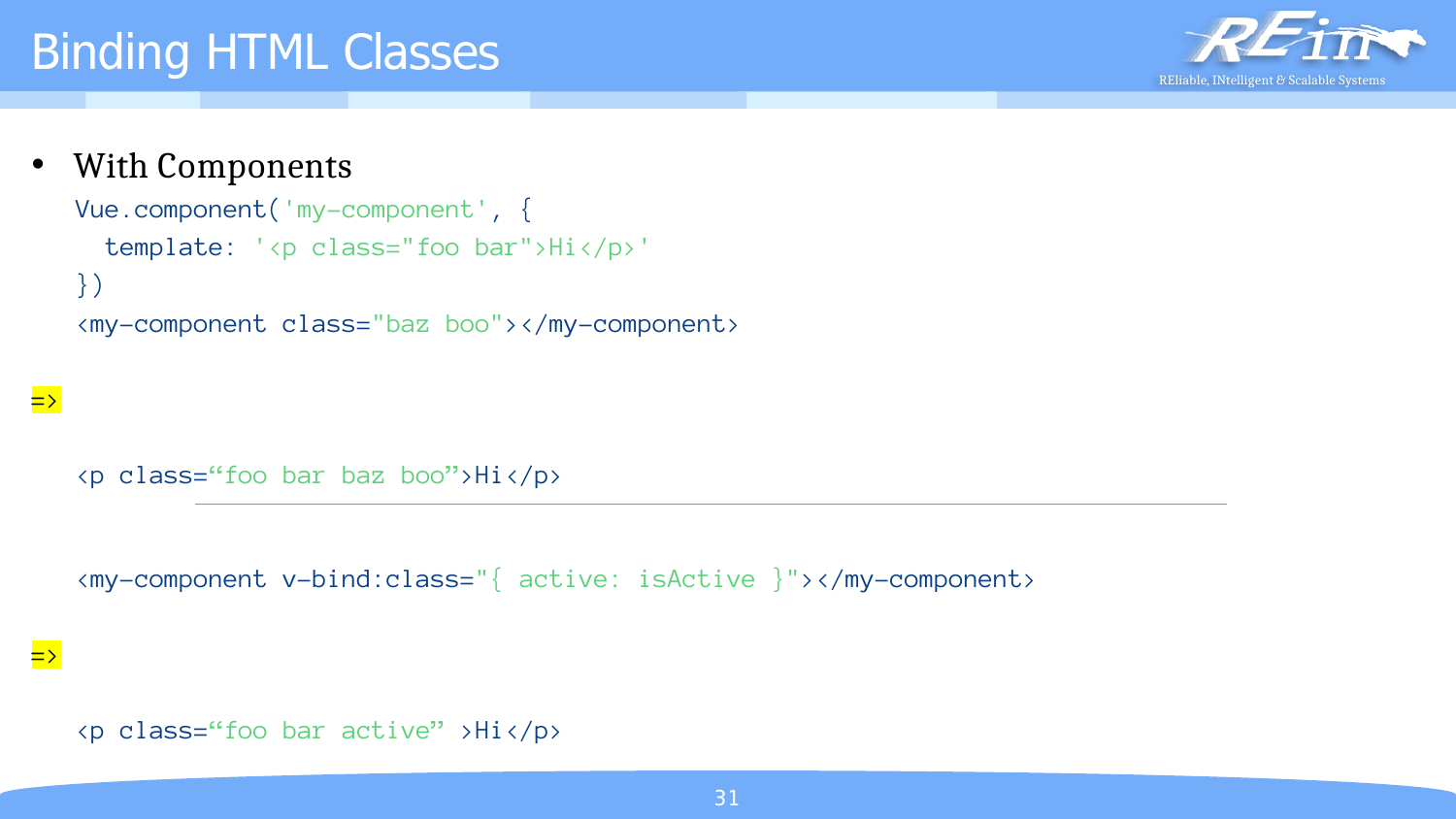

# Binding HTML Classes
With Components
   Vue.component('my-component', {
     template: '<p class="foo bar">Hi</p>'
   })
   <my-component class="baz boo"></my-component>

=>

   <p class=“foo bar baz boo”>Hi</p>
   <my-component v-bind:class="{ active: isActive }"></my-component>

=>

   <p class=“foo bar active” >Hi</p>

31